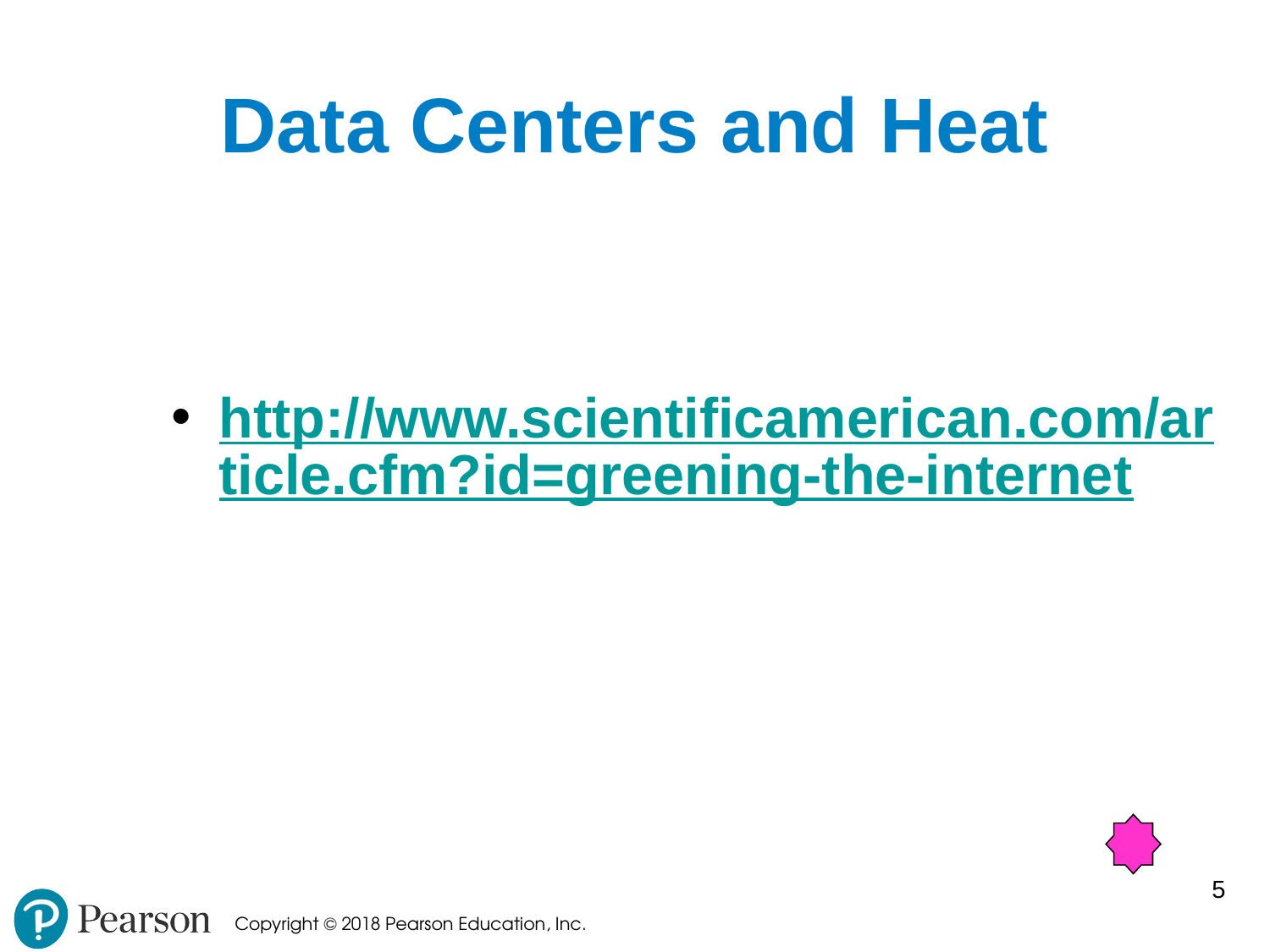

# Data Centers and Heat
http://www.scientificamerican.com/article.cfm?id=greening-the-internet

5